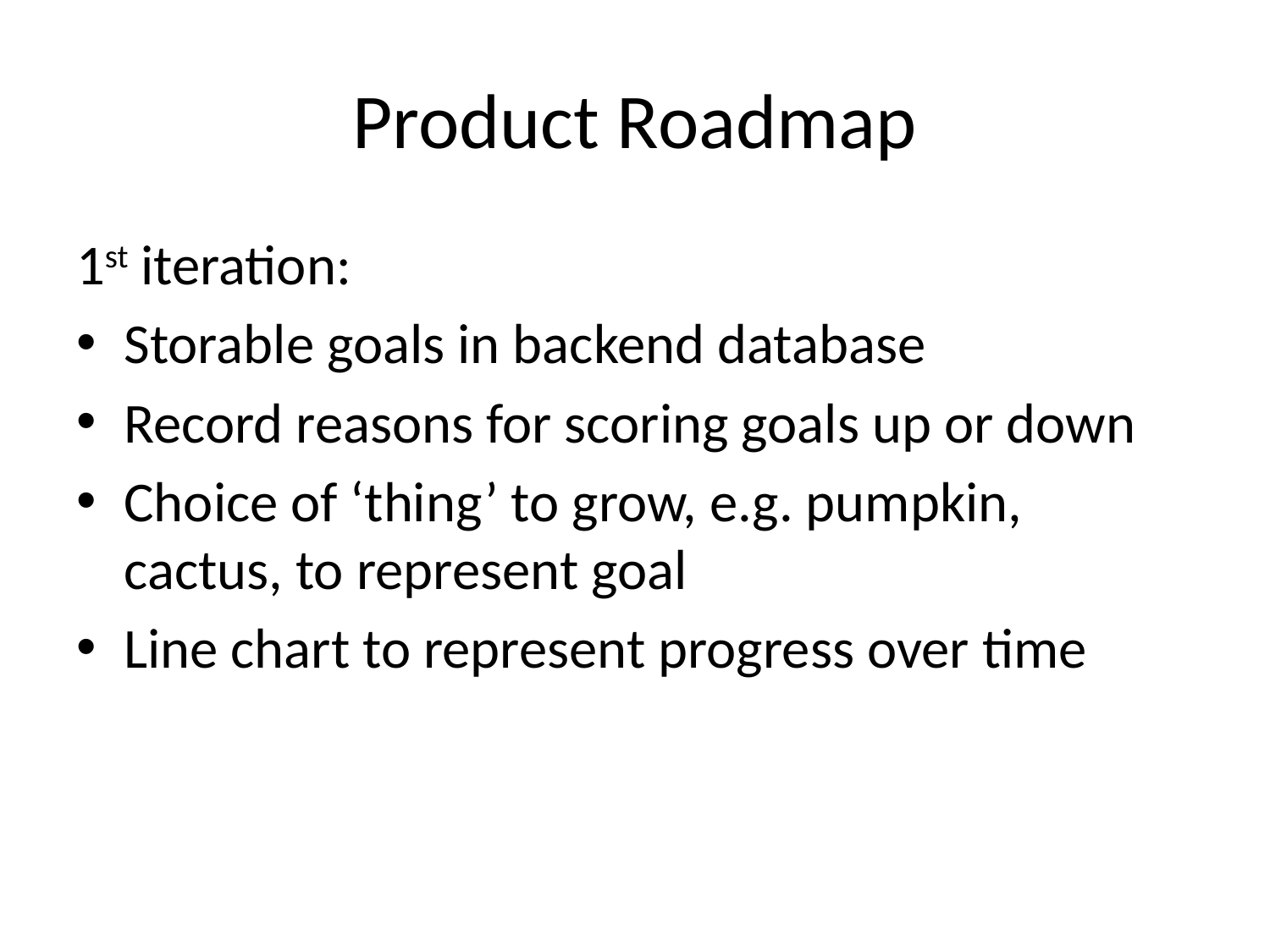

# Product Roadmap
1st iteration:
Storable goals in backend database
Record reasons for scoring goals up or down
Choice of ‘thing’ to grow, e.g. pumpkin, cactus, to represent goal
Line chart to represent progress over time